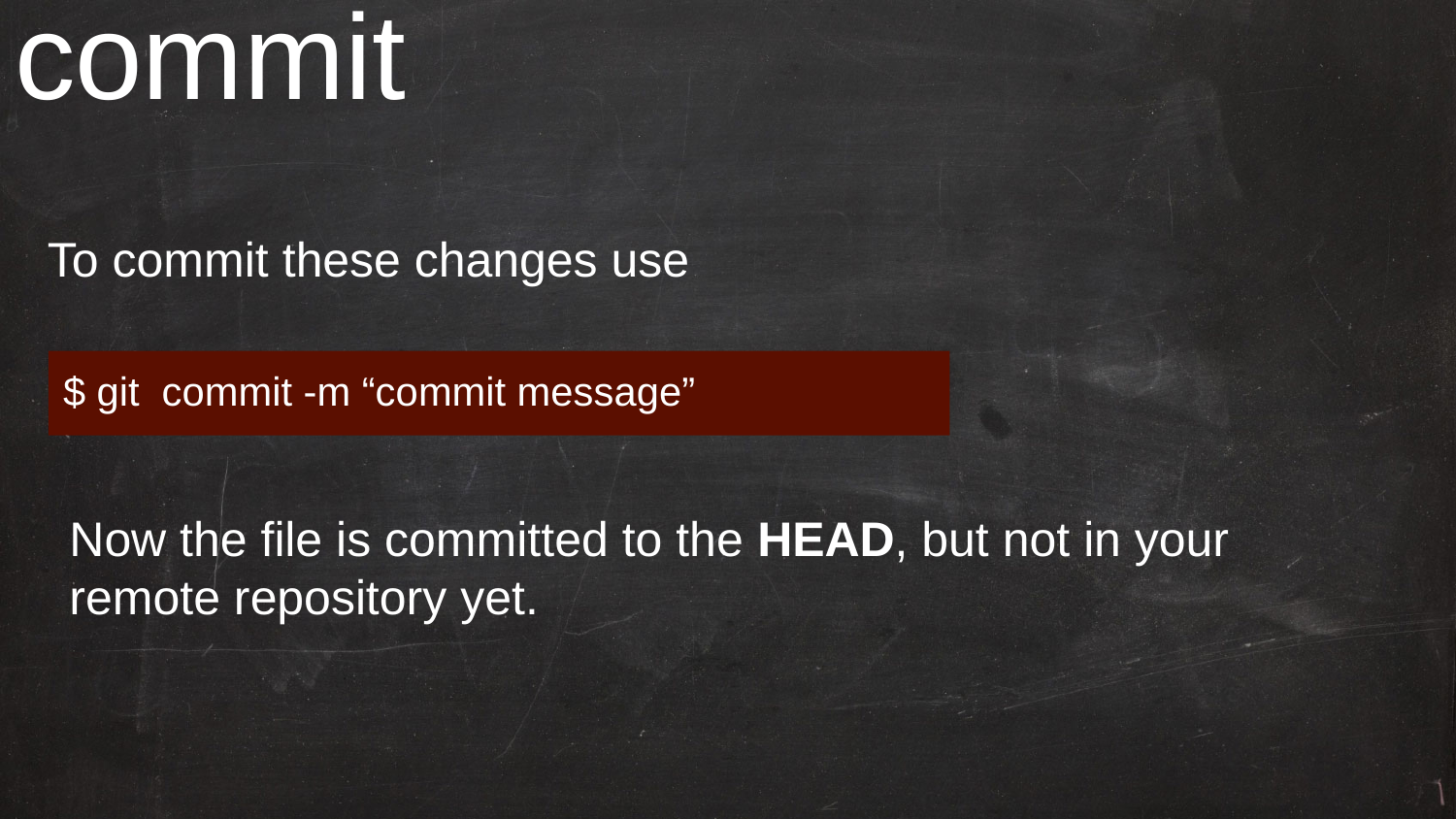

commit

To commit these changes use

$ git  commit -m “commit message”

Now the file is committed to the HEAD, but not in your remote repository yet.